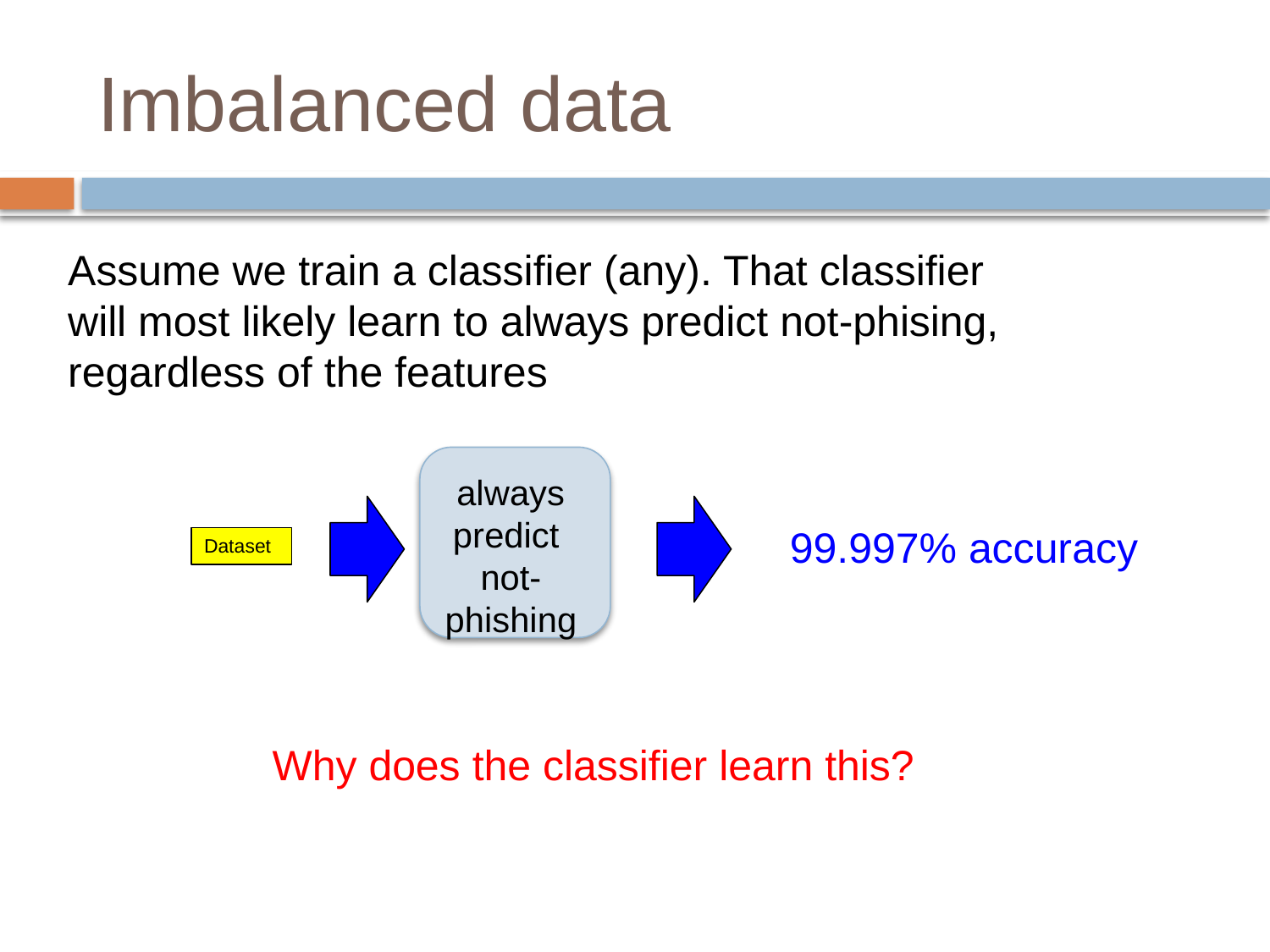

# Imbalanced data

Assume we train a classifier (any). That classifier will most likely learn to always predict not-phising, regardless of the features

always predict
not-phishing

99.997% accuracy
Dataset
Why does the classifier learn this?